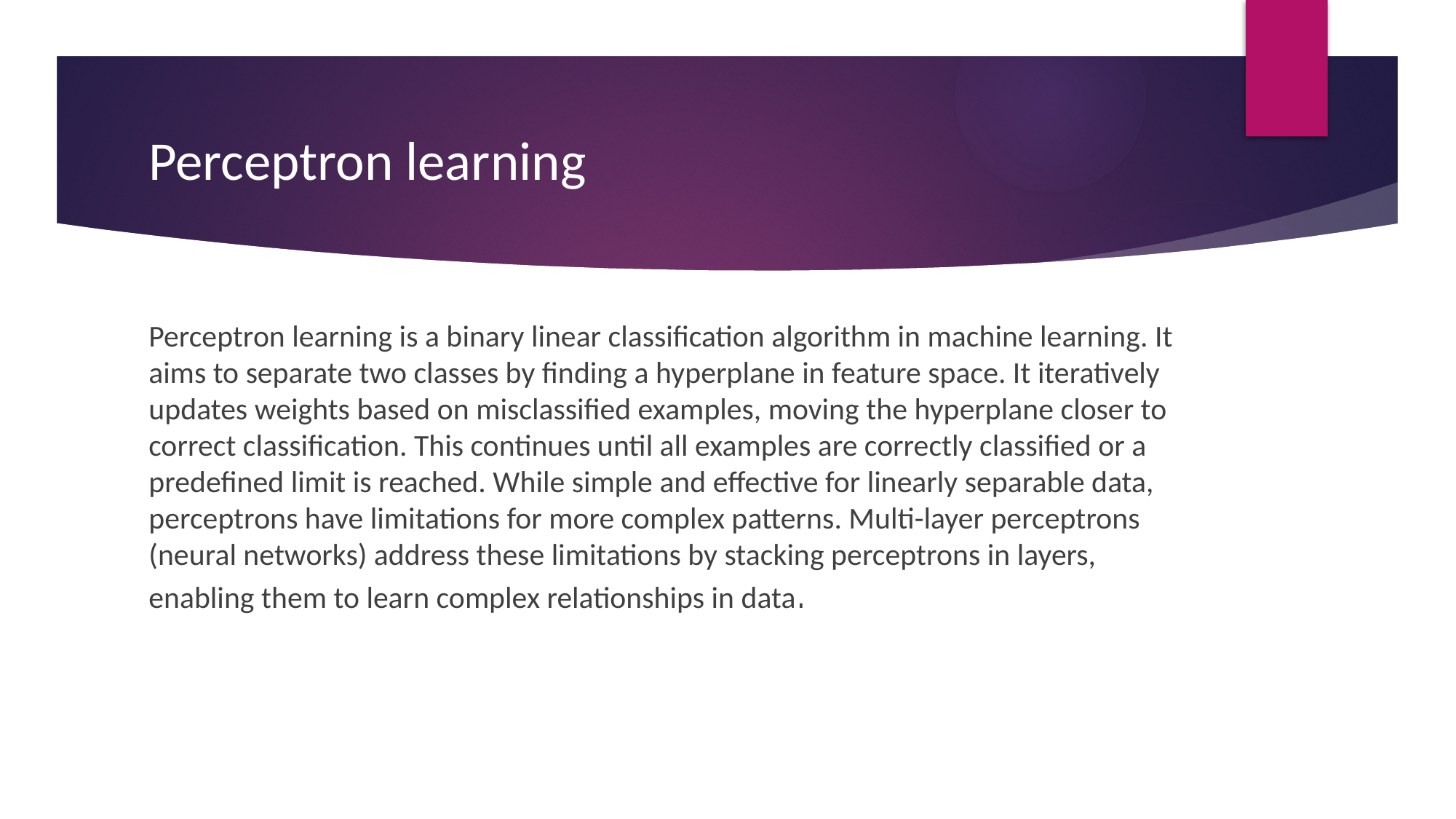

# Perceptron learning
Perceptron learning is a binary linear classification algorithm in machine learning. It aims to separate two classes by finding a hyperplane in feature space. It iteratively updates weights based on misclassified examples, moving the hyperplane closer to correct classification. This continues until all examples are correctly classified or a predefined limit is reached. While simple and effective for linearly separable data, perceptrons have limitations for more complex patterns. Multi-layer perceptrons (neural networks) address these limitations by stacking perceptrons in layers, enabling them to learn complex relationships in data.